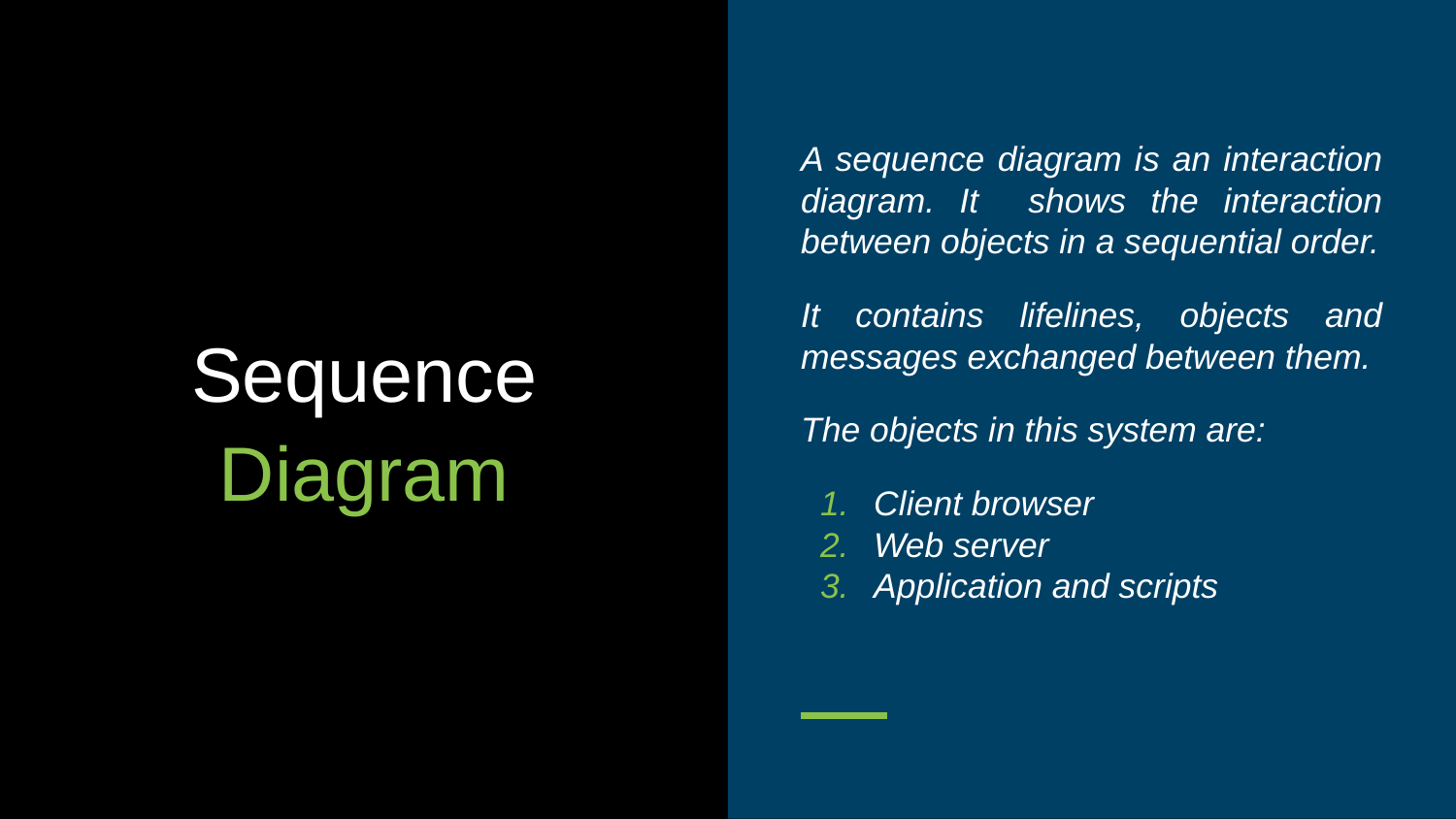

A sequence diagram is an interaction diagram. It  shows the interaction between objects in a sequential order.
It contains lifelines, objects and messages exchanged between them.
The objects in this system are:
Client browser
Web server
Application and scripts

# Sequence
Diagram